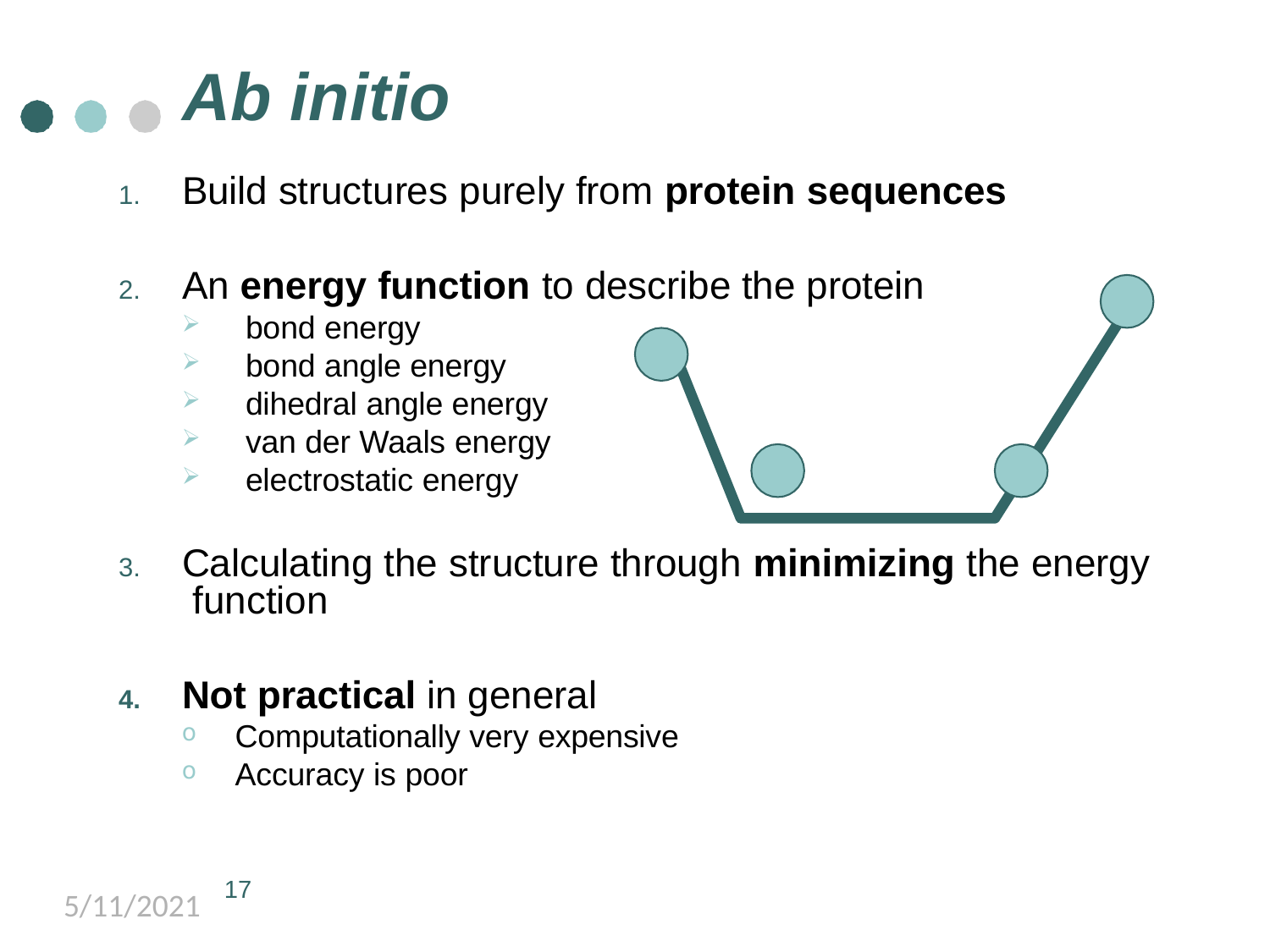

# Ab initio
Build structures purely from protein sequences

An energy function to describe the protein
bond energy
bond angle energy
dihedral angle energy
van der Waals energy
electrostatic energy

Calculating the structure through minimizing the energy  function

Not practical in general
Computationally very expensive
Accuracy is poor

17
5/11/2021